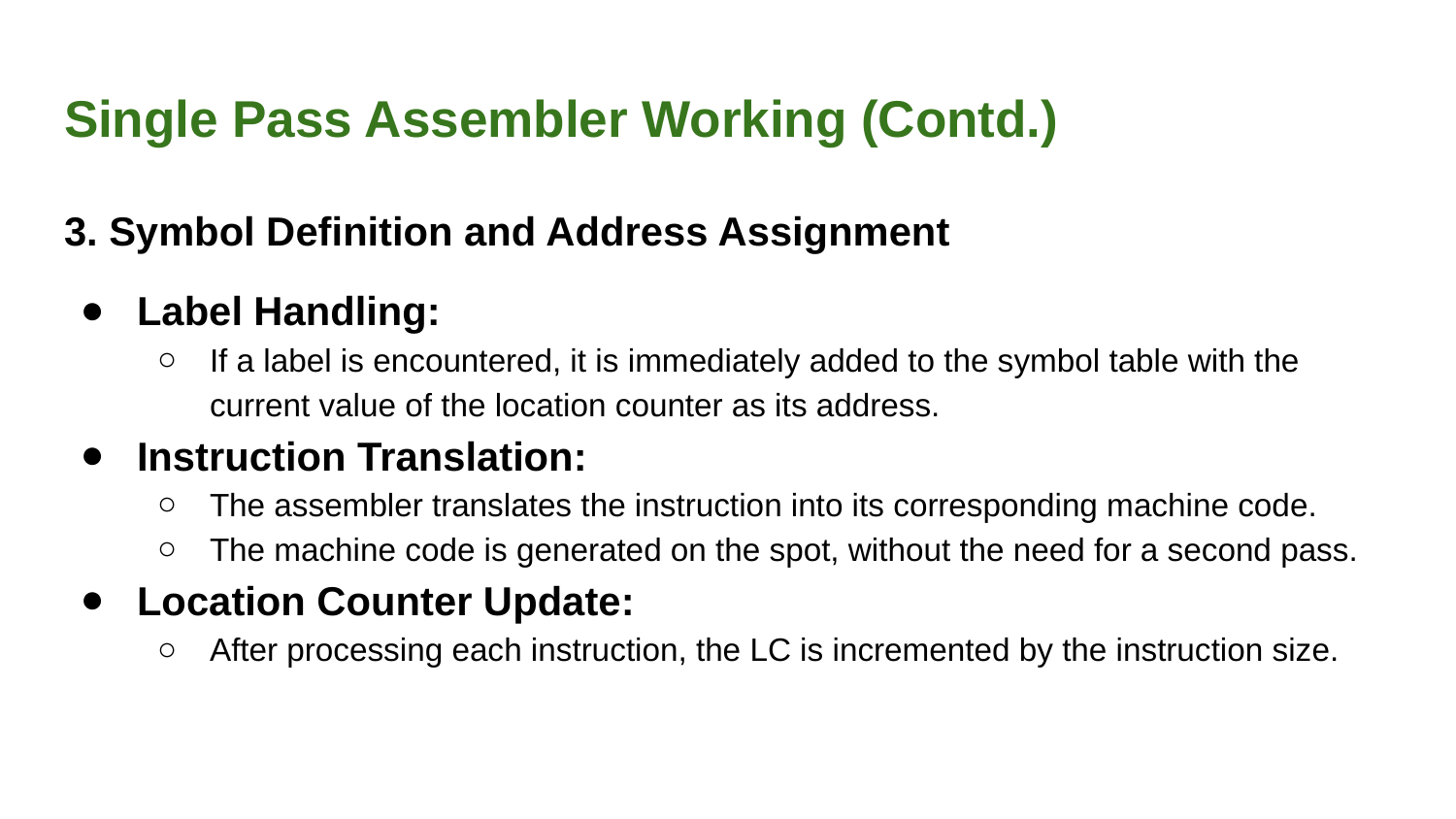

# Single Pass Assembler Working (Contd.)

3. Symbol Definition and Address Assignment
Label Handling:
If a label is encountered, it is immediately added to the symbol table with the current value of the location counter as its address.
Instruction Translation:
The assembler translates the instruction into its corresponding machine code.
The machine code is generated on the spot, without the need for a second pass.
Location Counter Update:
After processing each instruction, the LC is incremented by the instruction size.